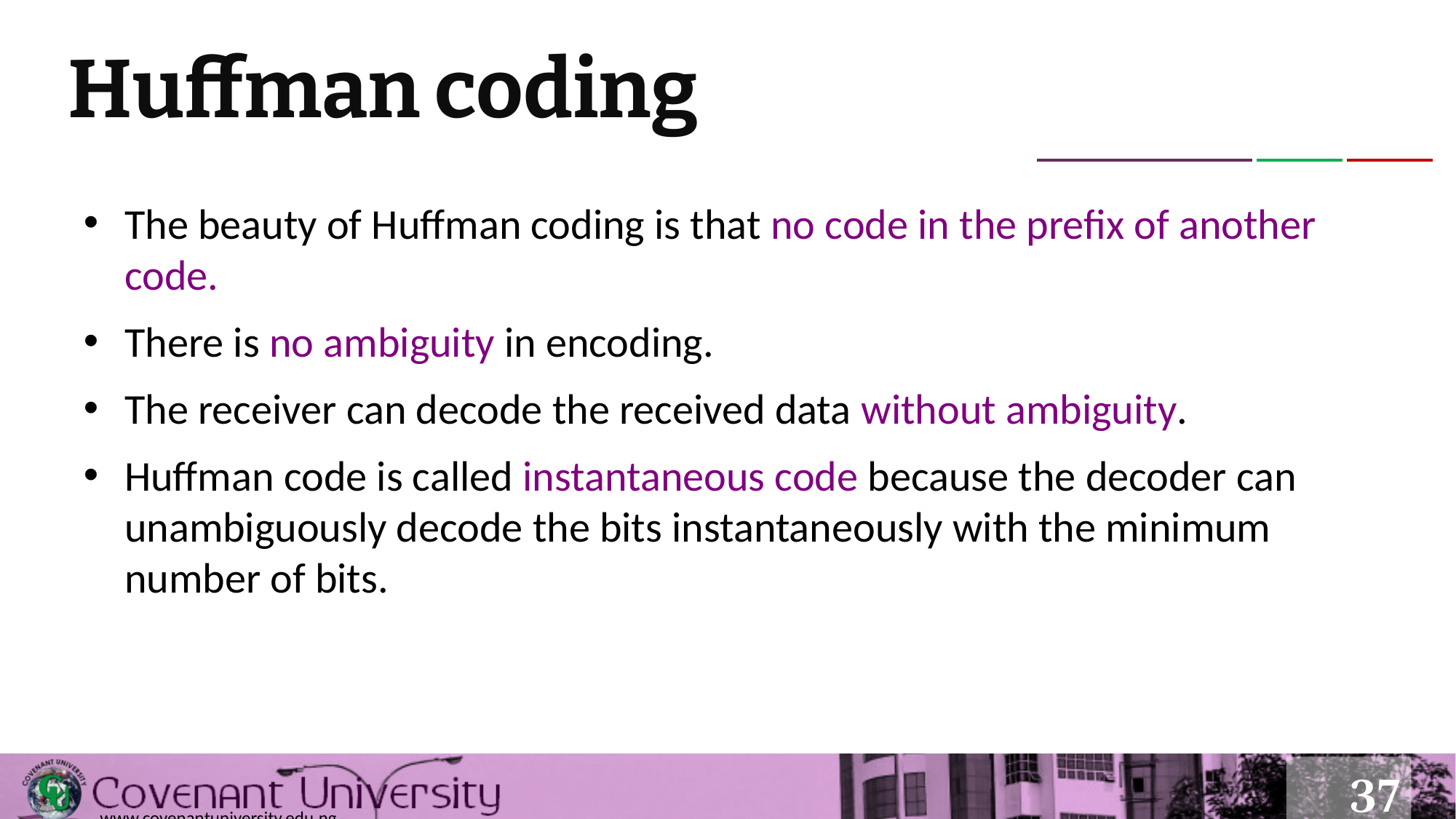

# Huffman coding
The beauty of Huffman coding is that no code in the prefix of another code.
There is no ambiguity in encoding.
The receiver can decode the received data without ambiguity.
Huffman code is called instantaneous code because the decoder can unambiguously decode the bits instantaneously with the minimum number of bits.